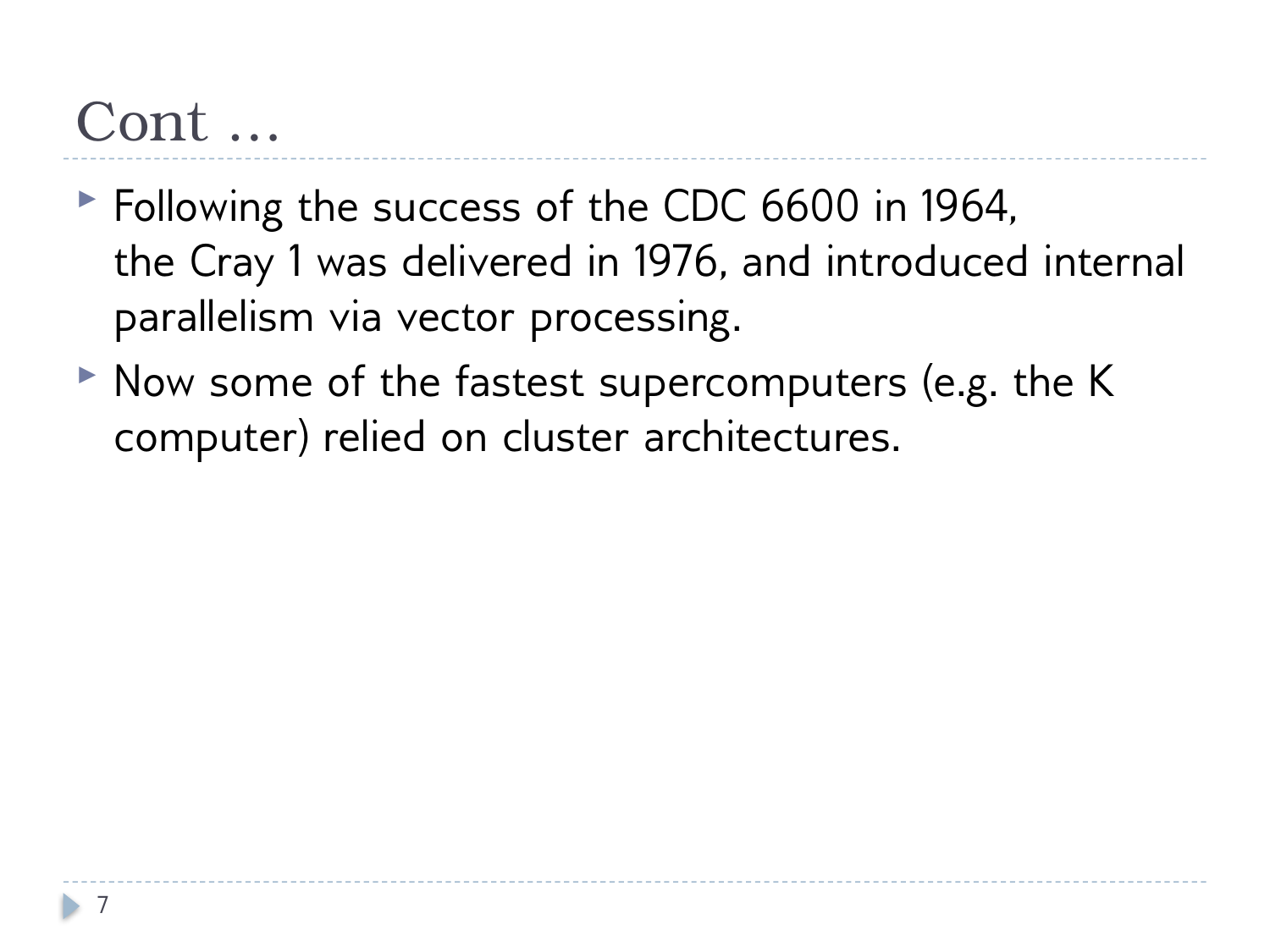

# Cont …
Following the success of the CDC 6600 in 1964, the Cray 1 was delivered in 1976, and introduced internal parallelism via vector processing.
Now some of the fastest supercomputers (e.g. the K computer) relied on cluster architectures.

7